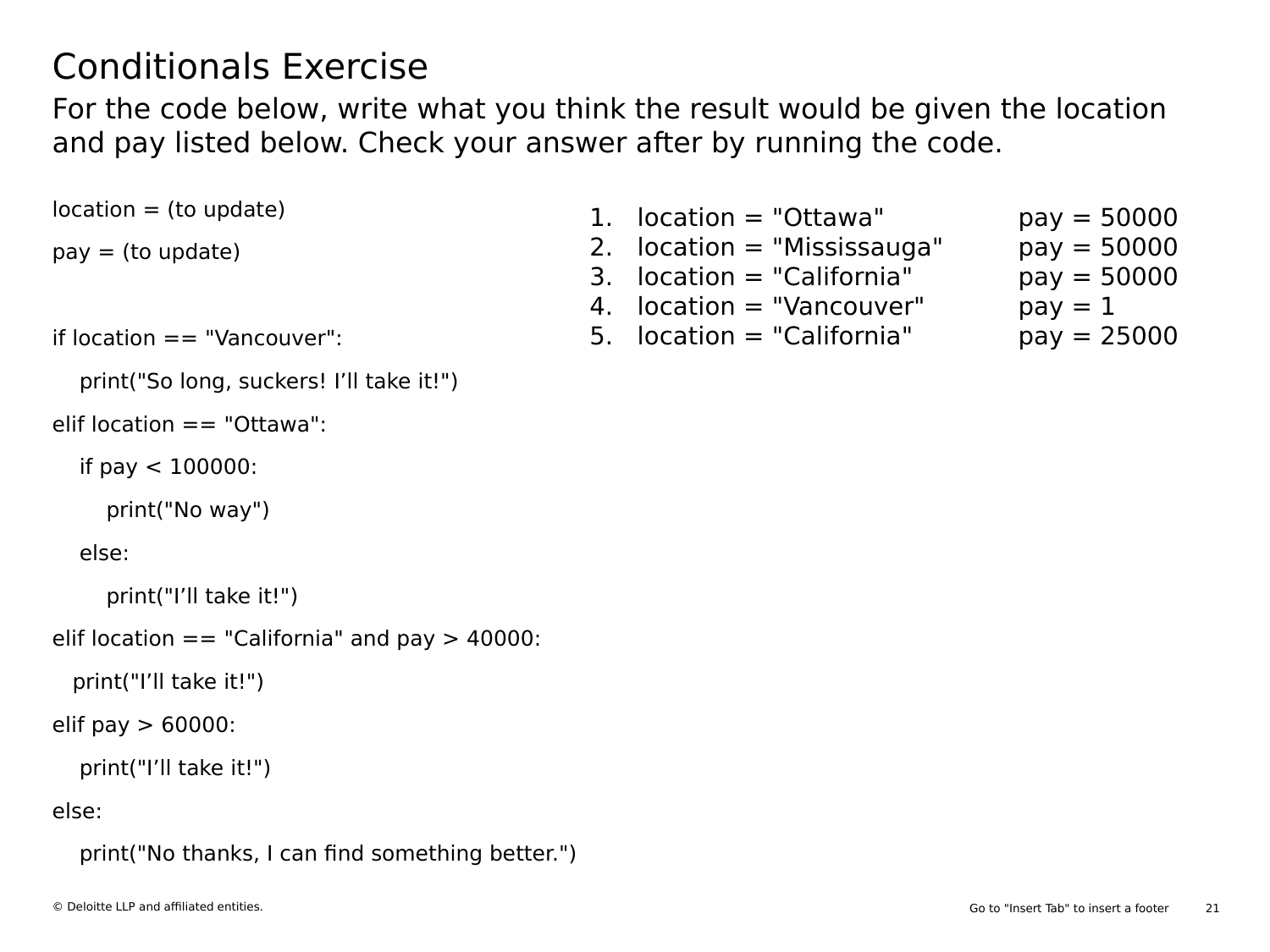

# Conditionals Exercise
For the code below, write what you think the result would be given the location and pay listed below. Check your answer after by running the code.
location = (to update)
pay = (to update)

if location == "Vancouver":
    print("So long, suckers! I’ll take it!")
elif location == "Ottawa":
    if pay < 100000:
        print("No way")
    else:
        print("I’ll take it!")
elif location == "California" and pay > 40000:
   print("I’ll take it!")
elif pay > 60000:
    print("I’ll take it!")
else:
    print("No thanks, I can find something better.")
location = "Ottawa" 	pay = 50000
location = "Mississauga" 	pay = 50000
location = "California" 	pay = 50000
location = "Vancouver" 	pay = 1
location = "California" 	pay = 25000
Go to "Insert Tab" to insert a footer
21